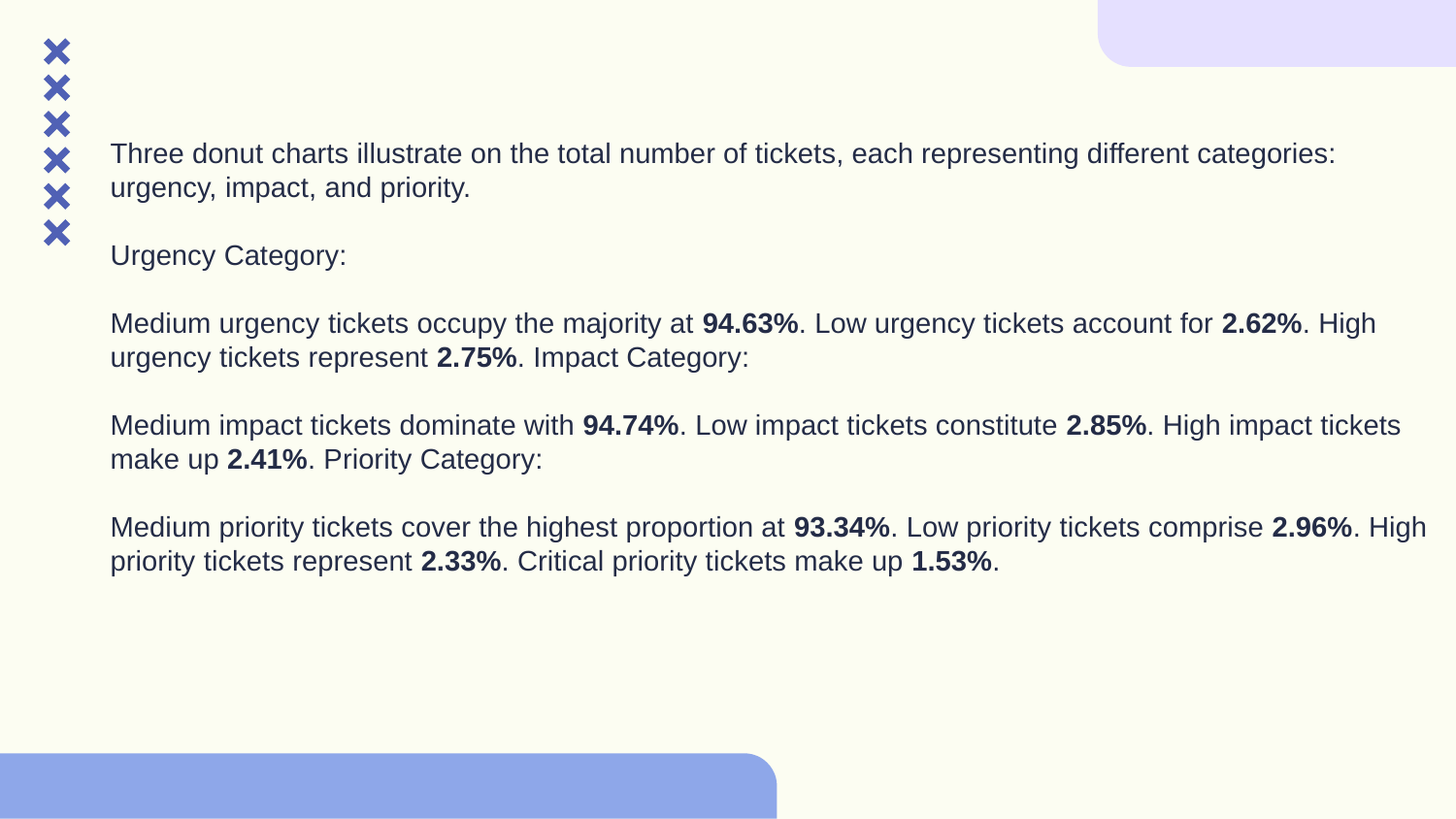

Three donut charts illustrate on the total number of tickets, each representing different categories: urgency, impact, and priority.

Urgency Category:

Medium urgency tickets occupy the majority at 94.63%. Low urgency tickets account for 2.62%. High urgency tickets represent 2.75%. Impact Category:

Medium impact tickets dominate with 94.74%. Low impact tickets constitute 2.85%. High impact tickets make up 2.41%. Priority Category:

Medium priority tickets cover the highest proportion at 93.34%. Low priority tickets comprise 2.96%. High priority tickets represent 2.33%. Critical priority tickets make up 1.53%.